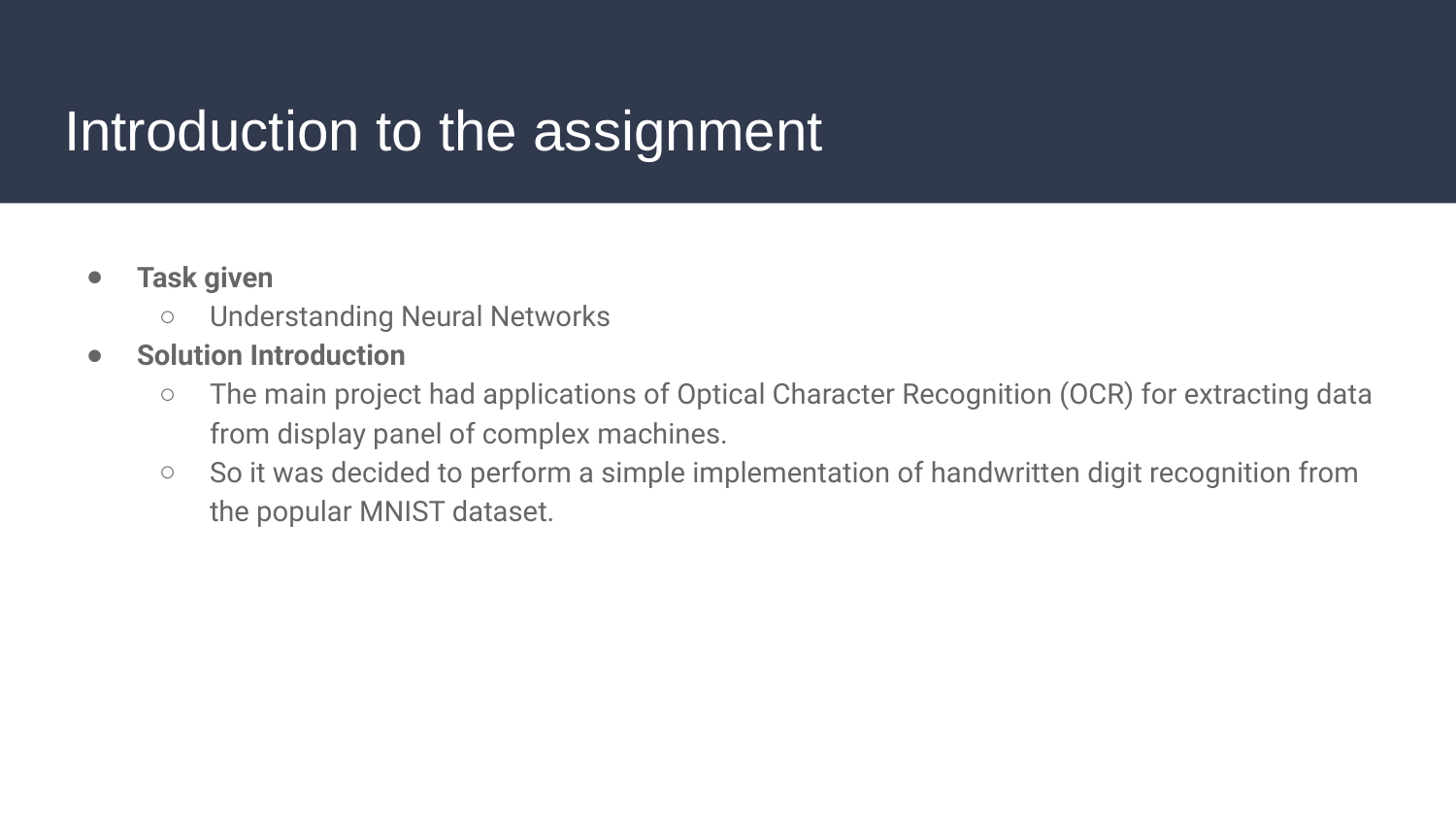

# Introduction to the assignment
Task given
Understanding Neural Networks
Solution Introduction
The main project had applications of Optical Character Recognition (OCR) for extracting data from display panel of complex machines.
So it was decided to perform a simple implementation of handwritten digit recognition from the popular MNIST dataset.